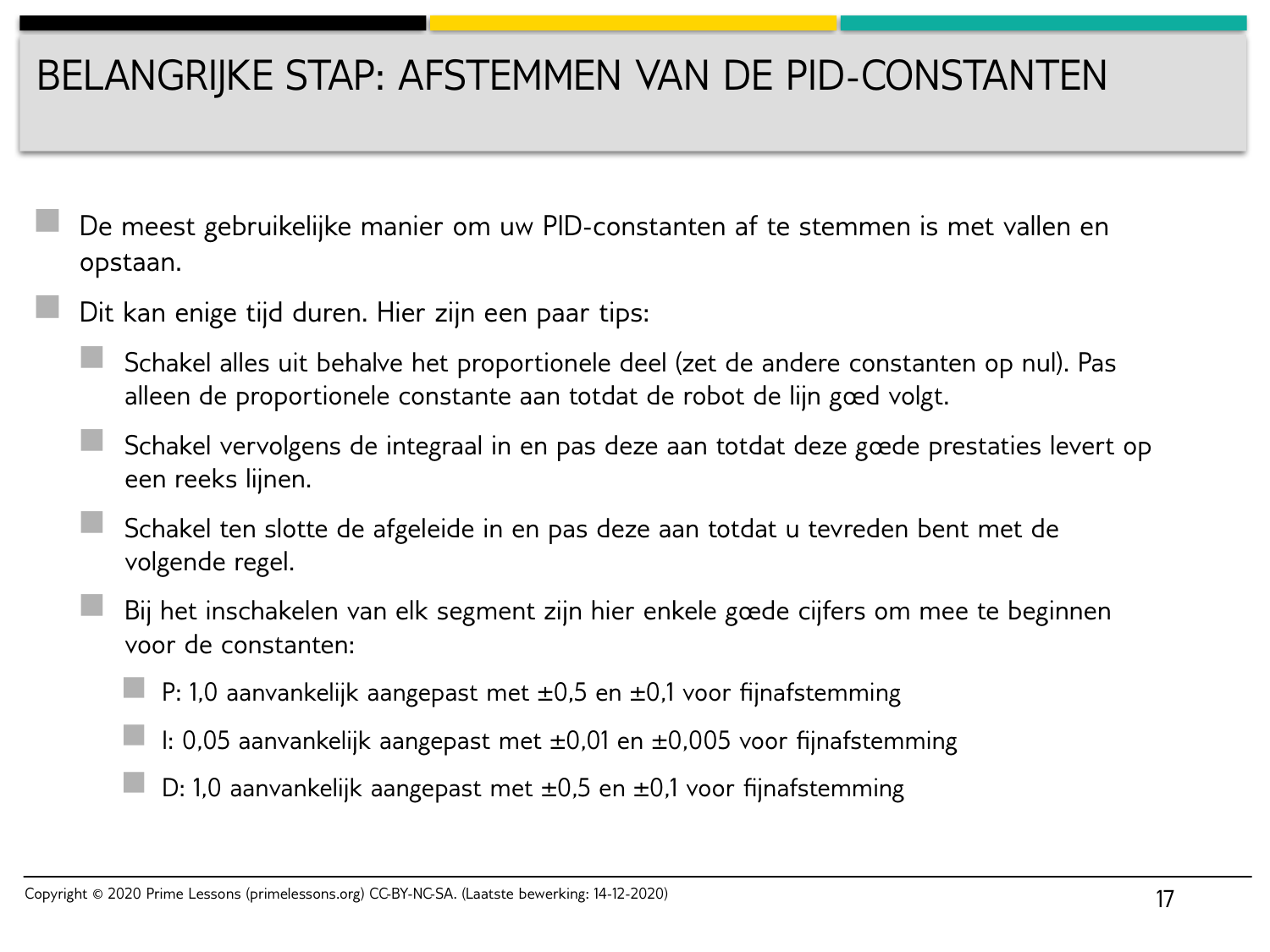

# Belangrijke stap: afstemmen van de PID-constanten
De meest gebruikelijke manier om uw PID-constanten af te stemmen is met vallen en opstaan.
Dit kan enige tijd duren. Hier zijn een paar tips:
Schakel alles uit behalve het proportionele deel (zet de andere constanten op nul). Pas alleen de proportionele constante aan totdat de robot de lijn goed volgt.
Schakel vervolgens de integraal in en pas deze aan totdat deze goede prestaties levert op een reeks lijnen.
Schakel ten slotte de afgeleide in en pas deze aan totdat u tevreden bent met de volgende regel.
Bij het inschakelen van elk segment zijn hier enkele goede cijfers om mee te beginnen voor de constanten:
P: 1,0 aanvankelijk aangepast met ±0,5 en ±0,1 voor fijnafstemming
I: 0,05 aanvankelijk aangepast met ±0,01 en ±0,005 voor fijnafstemming
D: 1,0 aanvankelijk aangepast met ±0,5 en ±0,1 voor fijnafstemming
17
Copyright © 2020 Prime Lessons (primelessons.org) CC-BY-NC-SA. (Laatste bewerking: 14-12-2020)